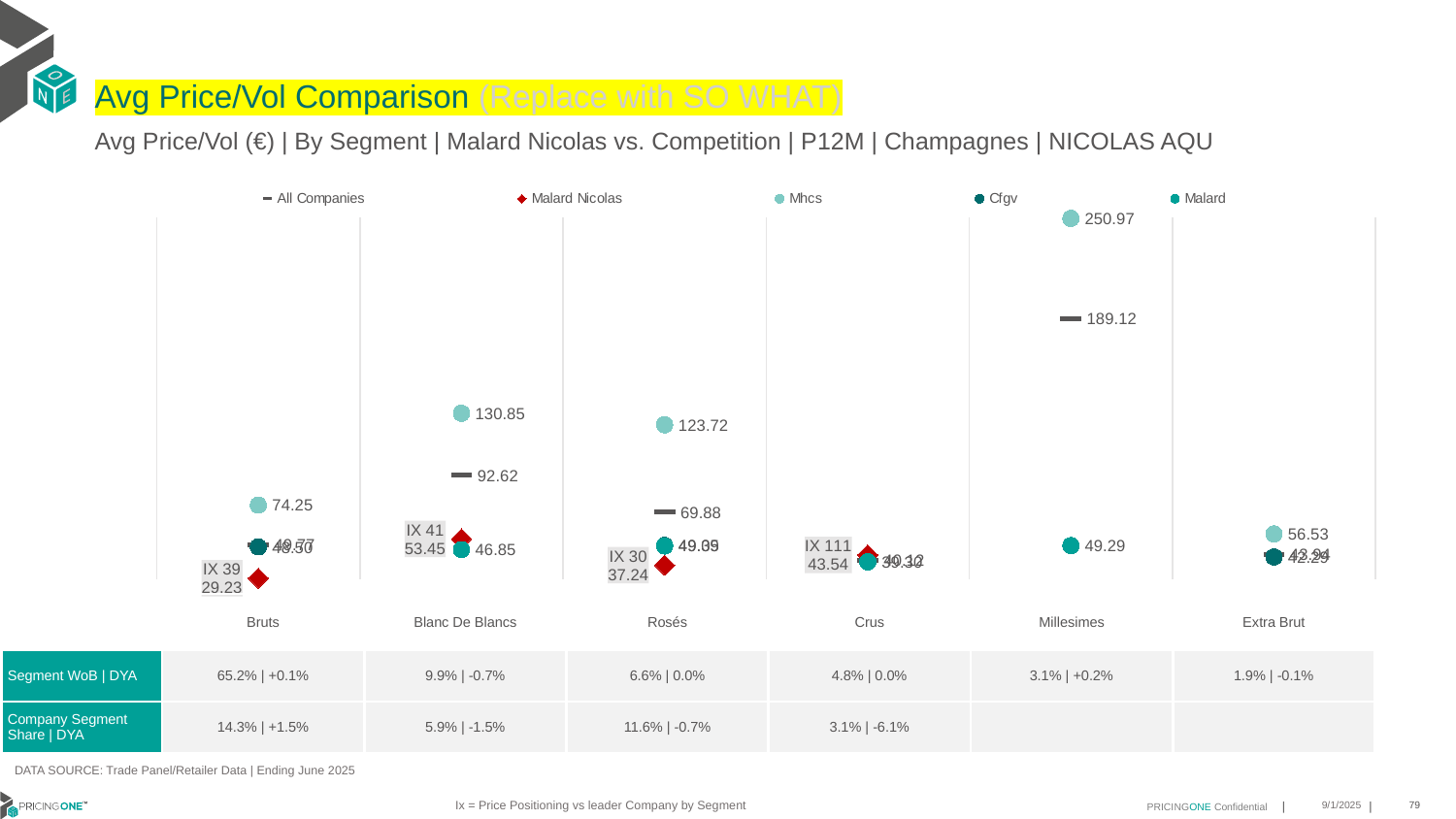

# Avg Price/Vol Comparison (Replace with SO WHAT)
Avg Price/Vol (€) | By Segment | Malard Nicolas vs. Competition | P12M | Champagnes | NICOLAS AQU

### Chart

| Category | All Companies | Malard Nicolas | Mhcs | Cfgv | Malard |
|---|---|---|---|---|---|
| IX 39 | 49.77 | 29.23 | 74.25 | 48.5 | None |
| IX 41 | 92.62 | 53.45 | 130.85 | None | 46.85 |
| IX 30 | 69.88 | 37.24 | 123.72 | 49.39 | 49.05 |
| IX 111 | 40.12 | 43.54 | None | None | 39.3 |
| None | 189.12 | None | 250.97 | None | 49.29 |
| None | 43.94 | None | 56.53 | 42.29 | None |
|  | Bruts | Blanc De Blancs | Rosés | Crus | Millesimes | Extra Brut |
| --- | --- | --- | --- | --- | --- | --- |
| Segment WoB | DYA | 65.2% | +0.1% | 9.9% | -0.7% | 6.6% | 0.0% | 4.8% | 0.0% | 3.1% | +0.2% | 1.9% | -0.1% |
| Company Segment Share | DYA | 14.3% | +1.5% | 5.9% | -1.5% | 11.6% | -0.7% | 3.1% | -6.1% |  |  |
DATA SOURCE: Trade Panel/Retailer Data | Ending June 2025
Ix = Price Positioning vs leader Company by Segment
9/1/2025
79